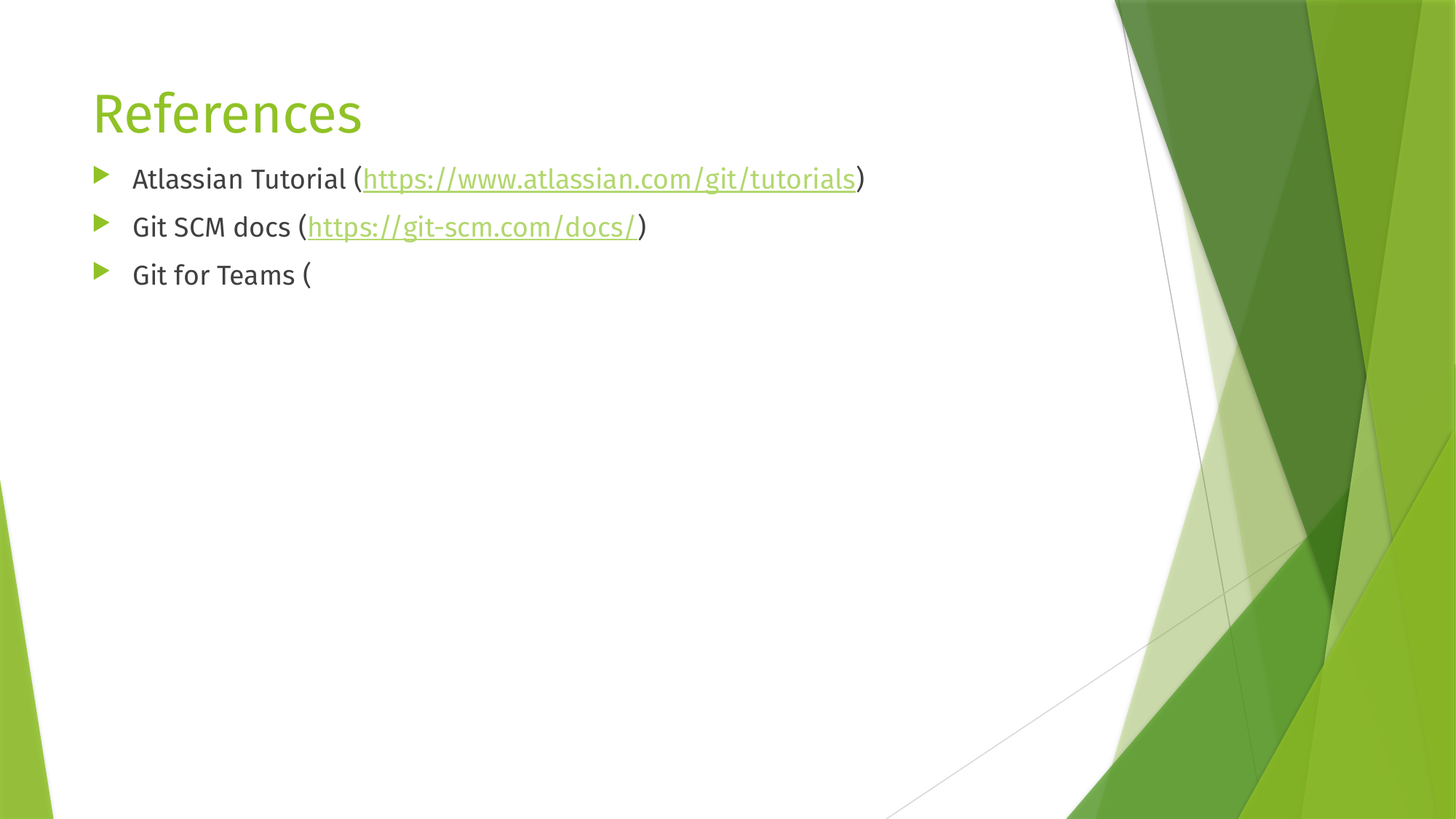

# References
Atlassian Tutorial (https://www.atlassian.com/git/tutorials)
Git SCM docs (https://git-scm.com/docs/)
Git for Teams (